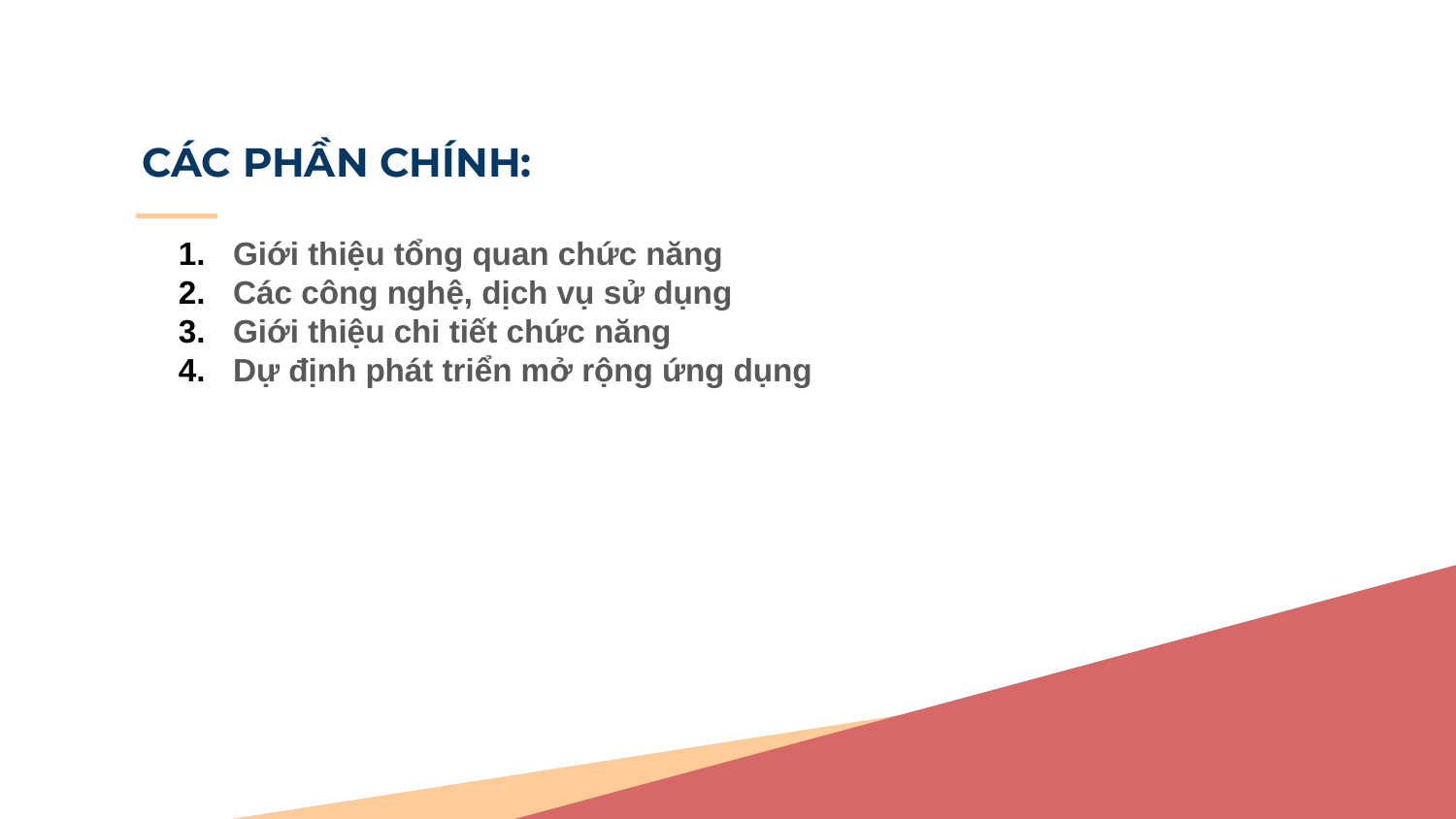

# CÁC PHẦN CHÍNH:
Giới thiệu tổng quan chức năng
Các công nghệ, dịch vụ sử dụng
Giới thiệu chi tiết chức năng
Dự định phát triển mở rộng ứng dụng